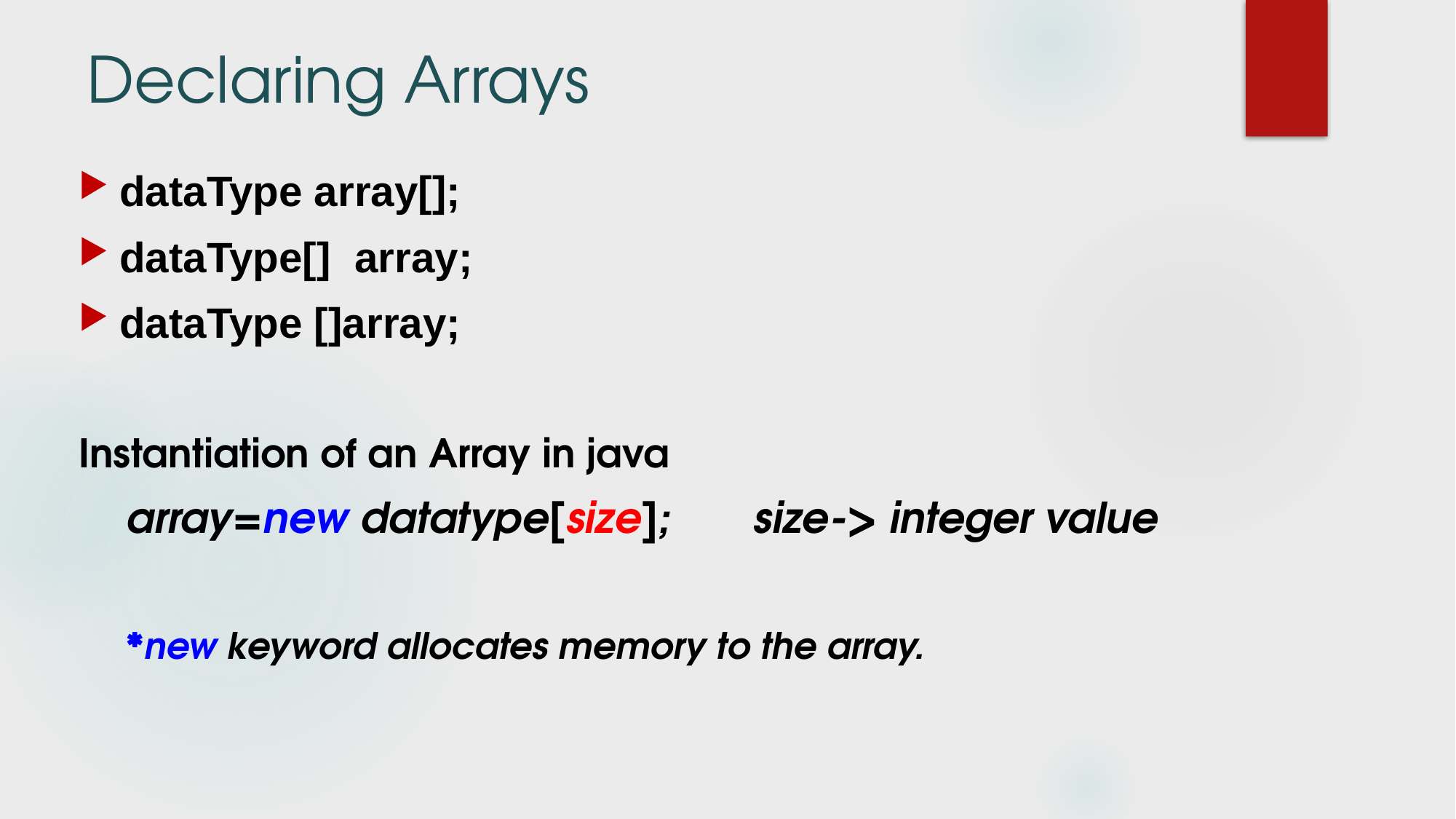

# Declaring Arrays
dataType array[];
dataType[]  array;
dataType []array;

Instantiation of an Array in java
array=new datatype[size];       size-> integer value

*new keyword allocates memory to the array.